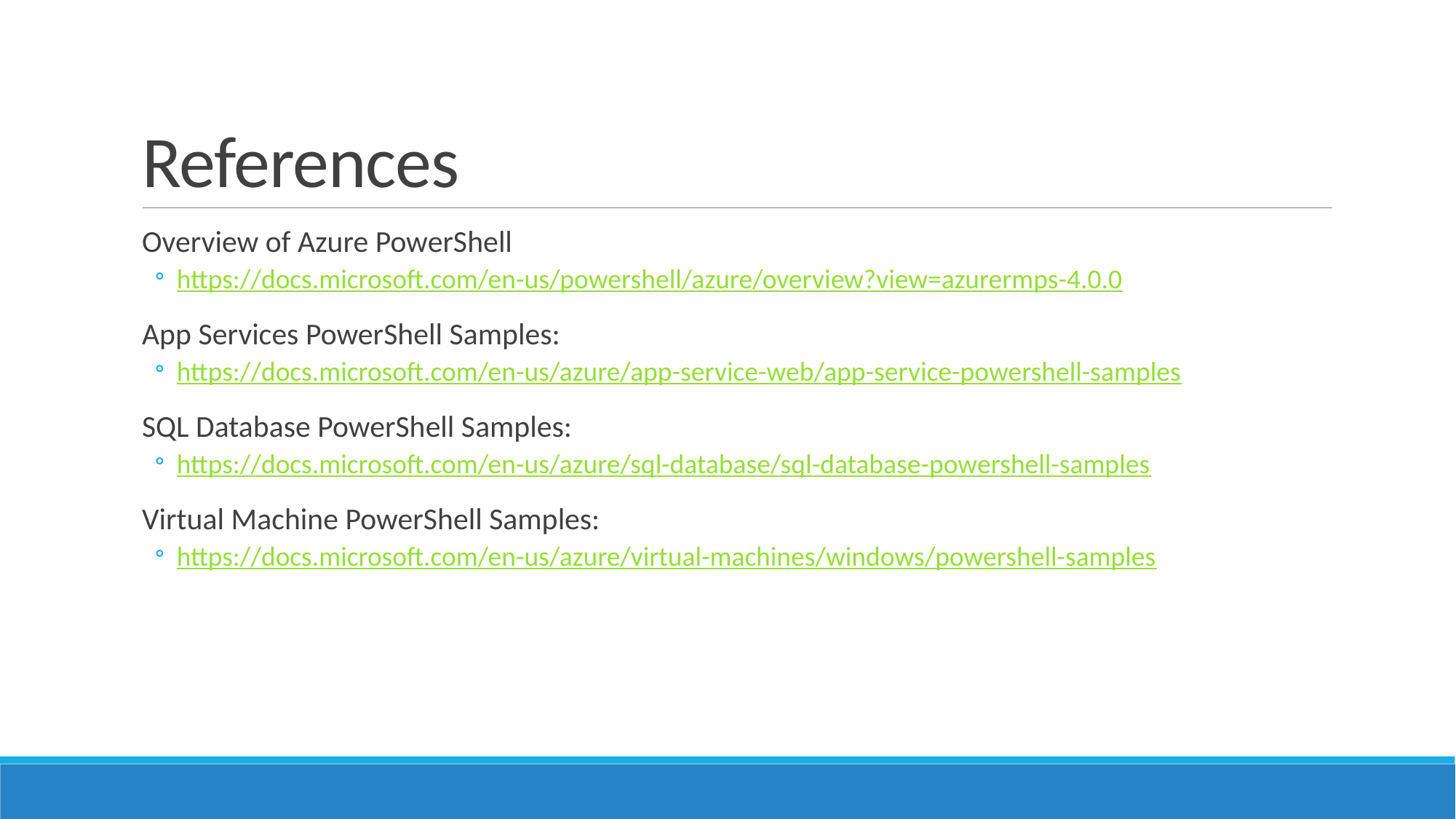

# References
Overview of Azure PowerShell
https://docs.microsoft.com/en-us/powershell/azure/overview?view=azurermps-4.0.0
App Services PowerShell Samples:
https://docs.microsoft.com/en-us/azure/app-service-web/app-service-powershell-samples
SQL Database PowerShell Samples:
https://docs.microsoft.com/en-us/azure/sql-database/sql-database-powershell-samples
Virtual Machine PowerShell Samples:
https://docs.microsoft.com/en-us/azure/virtual-machines/windows/powershell-samples